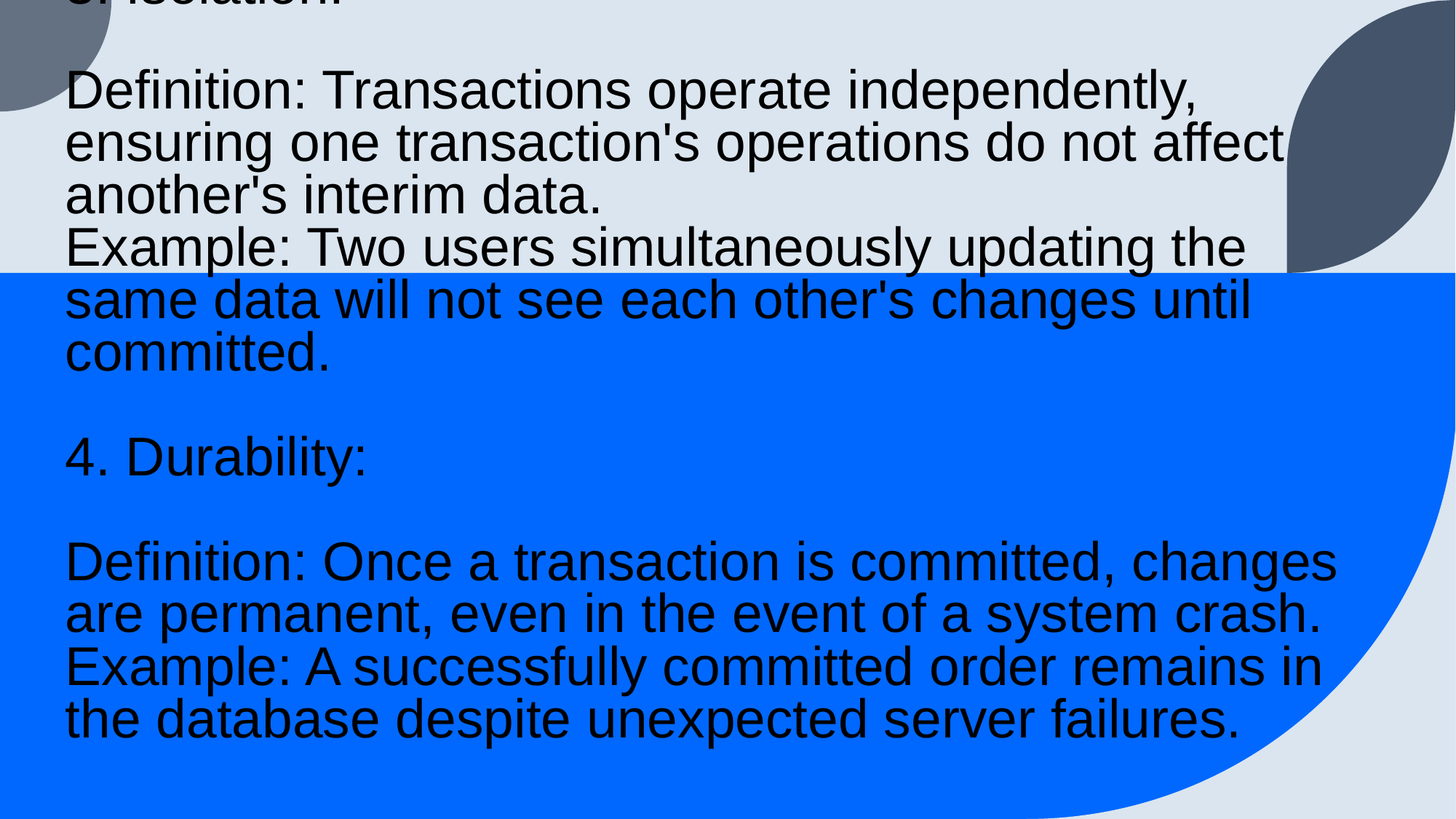

# 3. Isolation: Definition: Transactions operate independently, ensuring one transaction's operations do not affect another's interim data. Example: Two users simultaneously updating the same data will not see each other's changes until committed. 4. Durability: Definition: Once a transaction is committed, changes are permanent, even in the event of a system crash. Example: A successfully committed order remains in the database despite unexpected server failures.